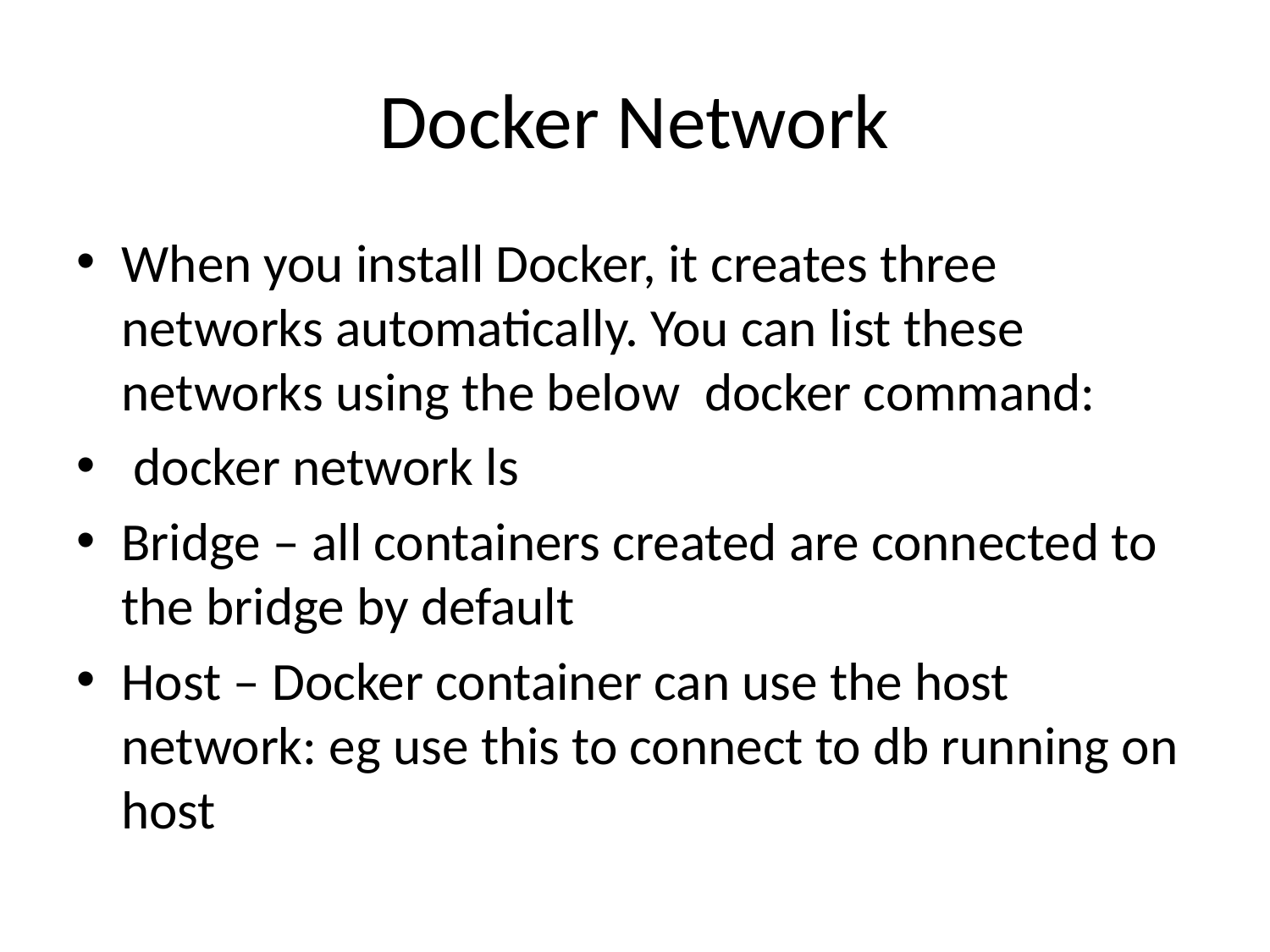

# Docker Network
When you install Docker, it creates three networks automatically. You can list these networks using the below  docker command:
 docker network ls
Bridge – all containers created are connected to the bridge by default
Host – Docker container can use the host network: eg use this to connect to db running on host